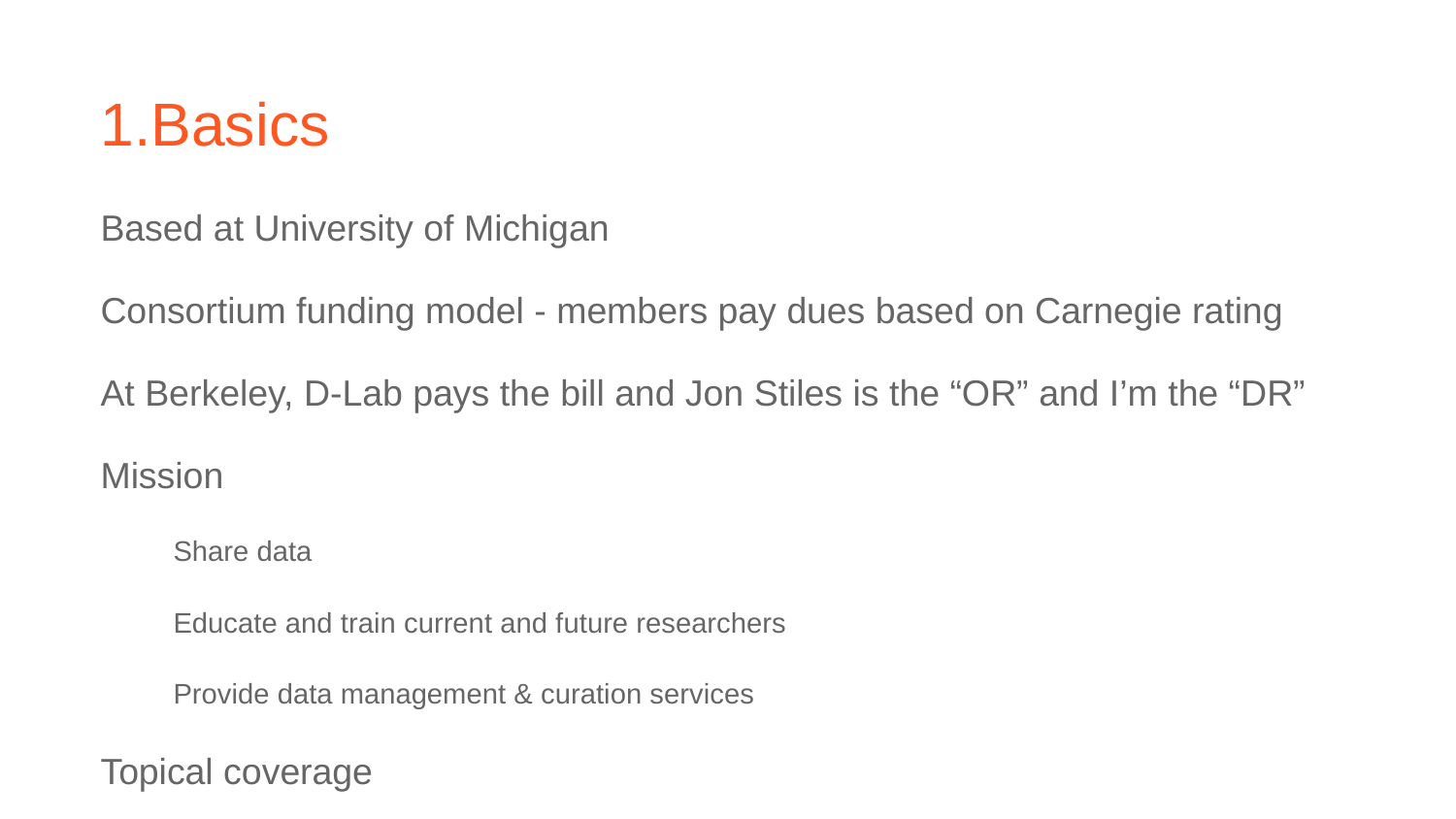

# Basics
Based at University of Michigan
Consortium funding model - members pay dues based on Carnegie rating
At Berkeley, D-Lab pays the bill and Jon Stiles is the “OR” and I’m the “DR”
Mission
Share data
Educate and train current and future researchers
Provide data management & curation services
Topical coverage
Over 40 disciplines
Top 10 are Social sciences, Public Administration, Behavioral Sciences, Health, Medical Care, Economics, Education, Humanities, Political Science, Sociology
AY 14-15 UCB usage: 290 unique users -- 3,189 datasets downloaded (375 GB)